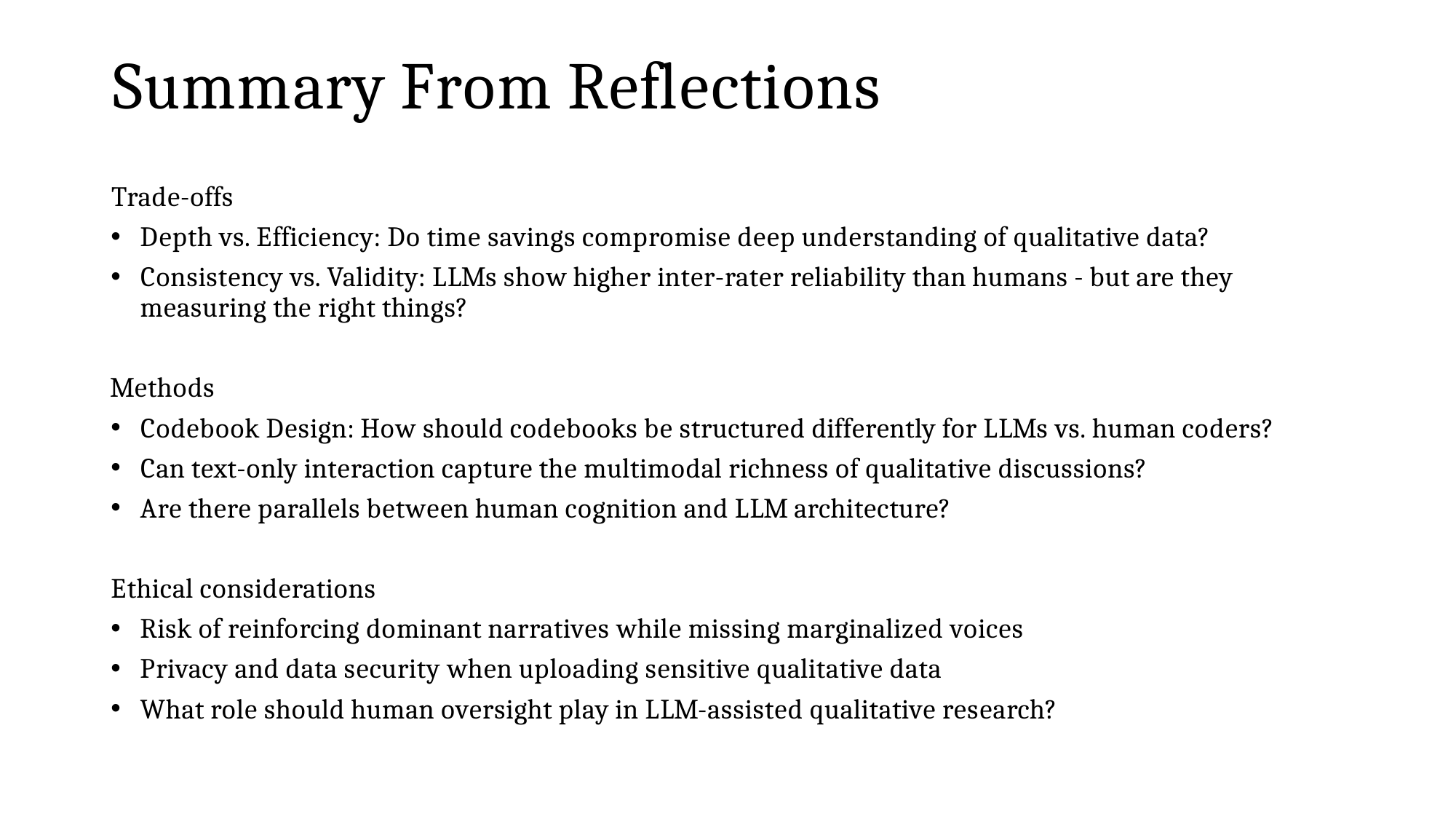

# Summary From Reflections
Trade-offs
Depth vs. Efficiency: Do time savings compromise deep understanding of qualitative data?
Consistency vs. Validity: LLMs show higher inter-rater reliability than humans - but are they measuring the right things?

Methods
Codebook Design: How should codebooks be structured differently for LLMs vs. human coders?
Can text-only interaction capture the multimodal richness of qualitative discussions?
Are there parallels between human cognition and LLM architecture?

Ethical considerations
Risk of reinforcing dominant narratives while missing marginalized voices
Privacy and data security when uploading sensitive qualitative data
What role should human oversight play in LLM-assisted qualitative research?